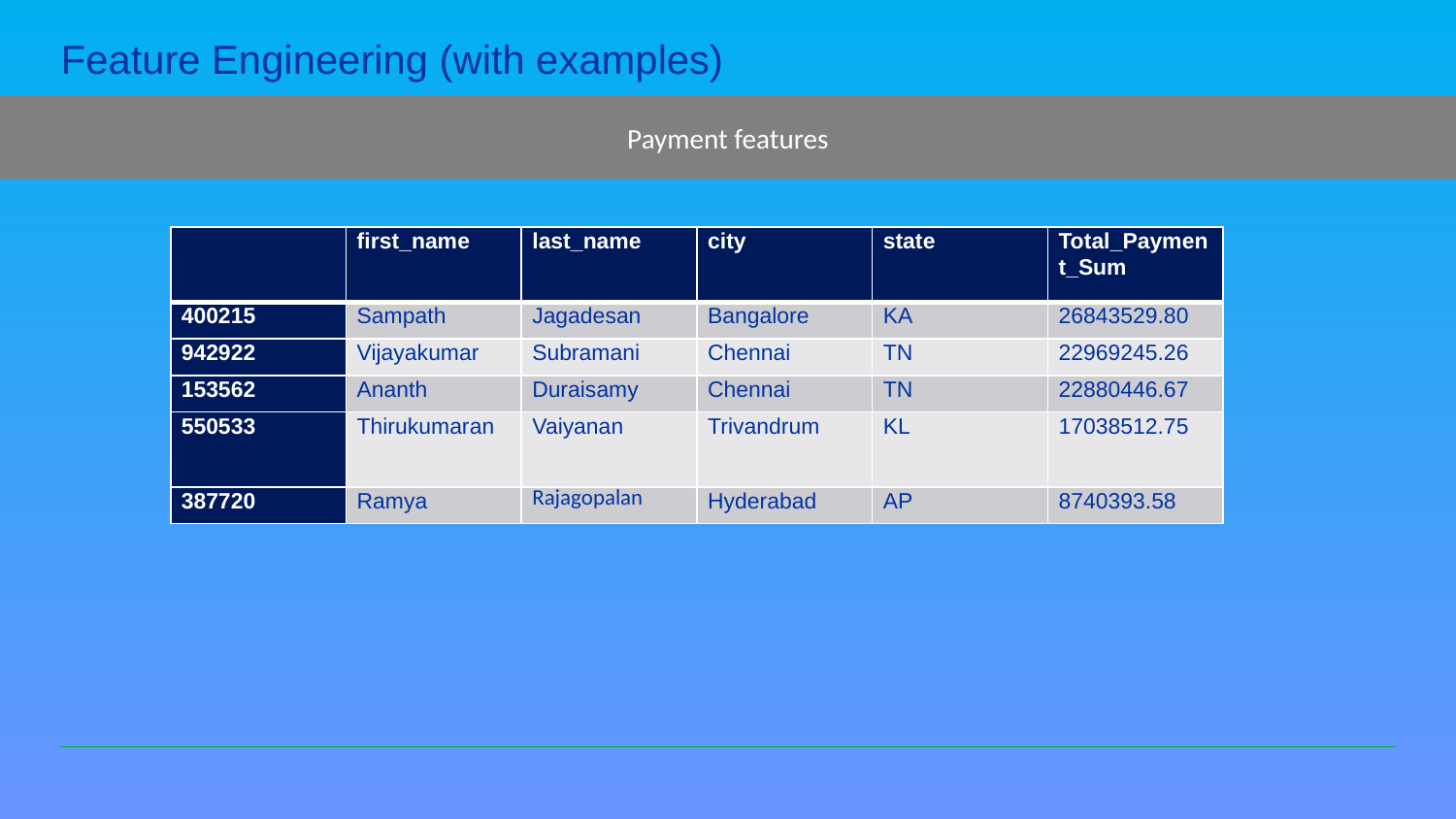

# Feature Engineering (with examples)
Payment features
|  | first\_name | last\_name | city | state | Total\_Payment\_Sum |
| --- | --- | --- | --- | --- | --- |
| 400215 | Sampath | Jagadesan | Bangalore | KA | 26843529.80 |
| 942922 | Vijayakumar | Subramani | Chennai | TN | 22969245.26 |
| 153562 | Ananth | Duraisamy | Chennai | TN | 22880446.67 |
| 550533 | Thirukumaran | Vaiyanan | Trivandrum | KL | 17038512.75 |
| 387720 | Ramya | Rajagopalan | Hyderabad | AP | 8740393.58 |